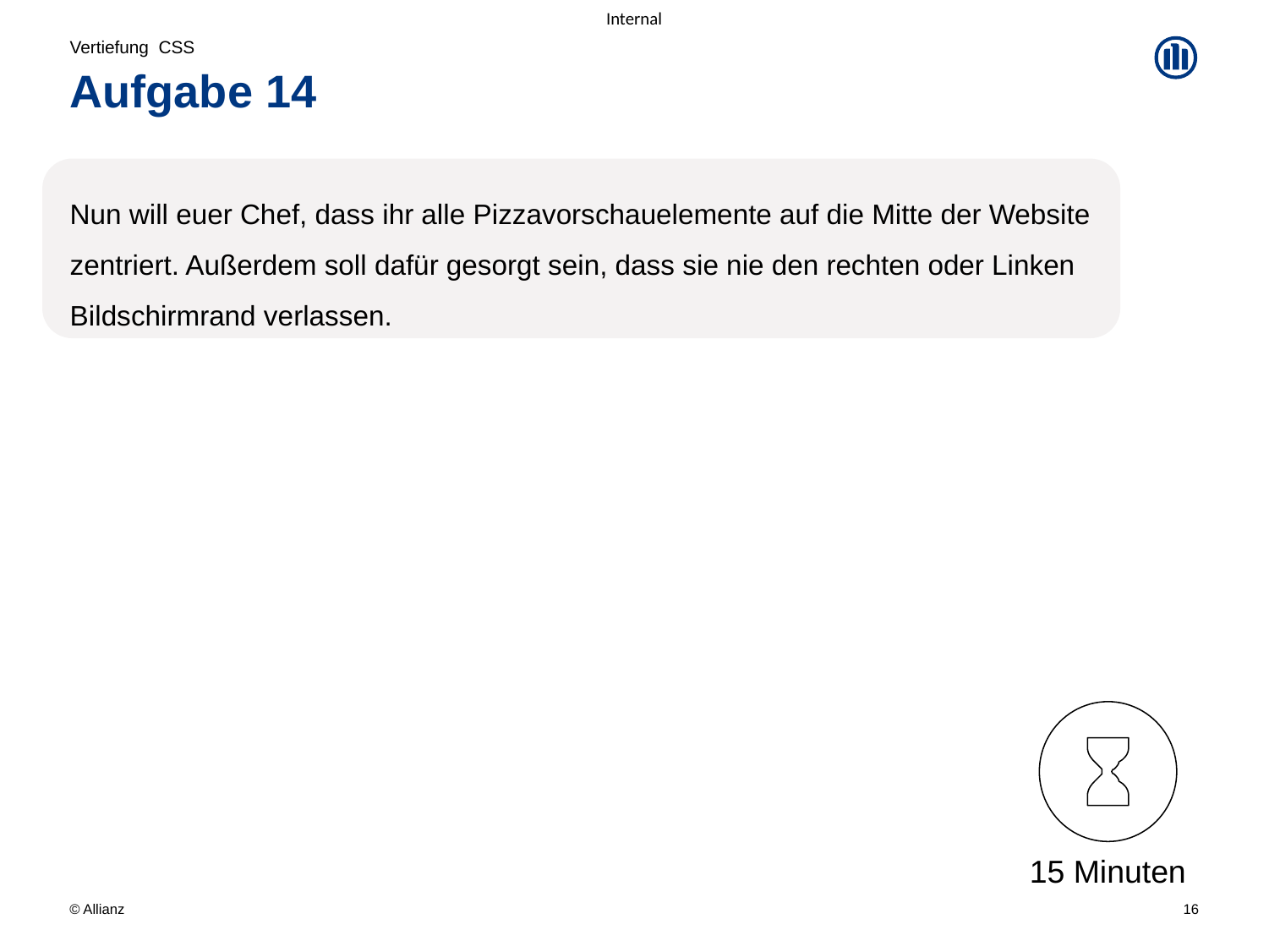

Vertiefung  CSS
# Aufgabe 14

Nun will euer Chef, dass ihr alle Pizzavorschauelemente auf die Mitte der Website zentriert. Außerdem soll dafür gesorgt sein, dass sie nie den rechten oder Linken Bildschirmrand verlassen.

15 Minuten
16